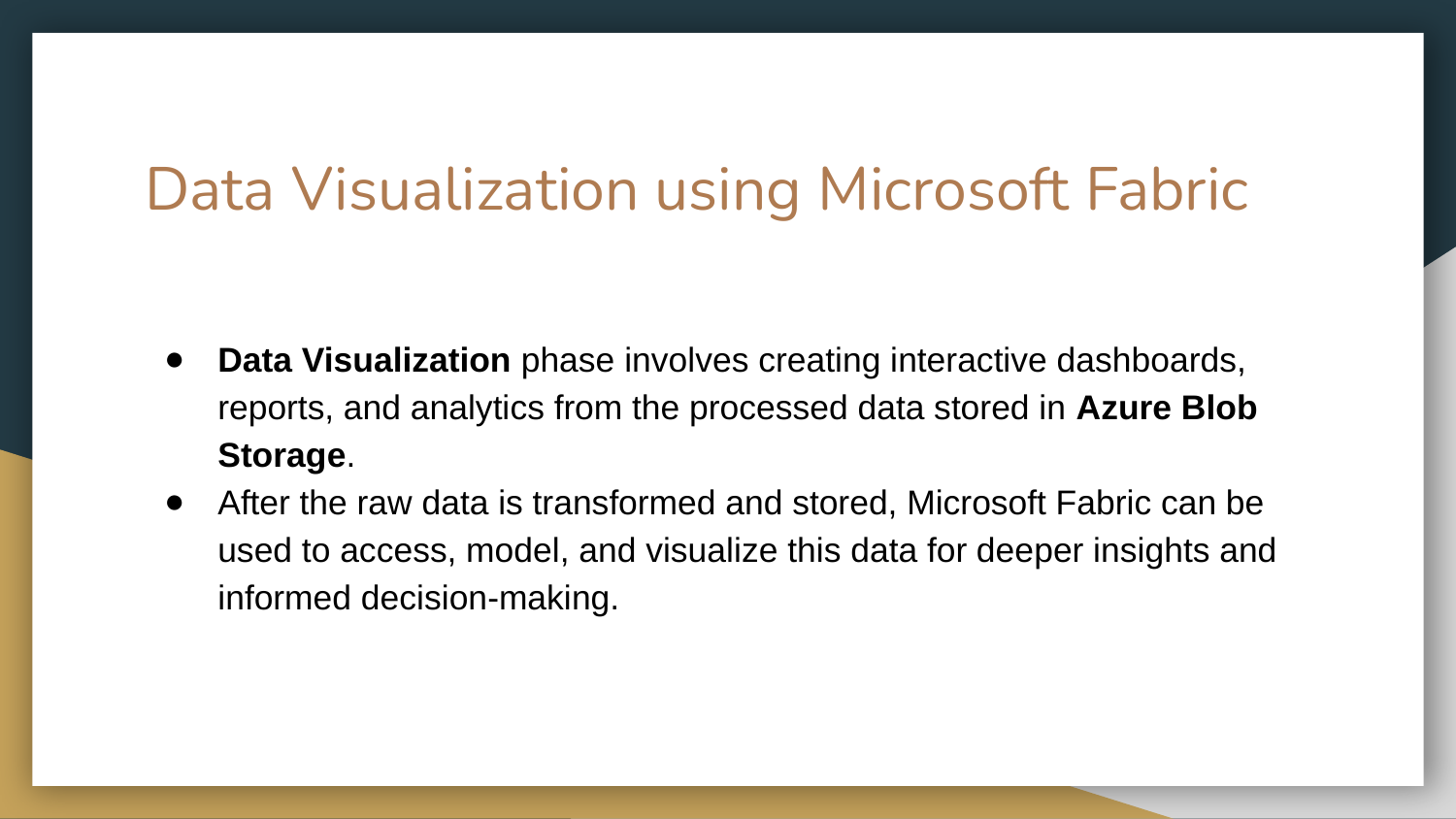

# Data Visualization using Microsoft Fabric
Data Visualization phase involves creating interactive dashboards, reports, and analytics from the processed data stored in Azure Blob Storage.
After the raw data is transformed and stored, Microsoft Fabric can be used to access, model, and visualize this data for deeper insights and informed decision-making.